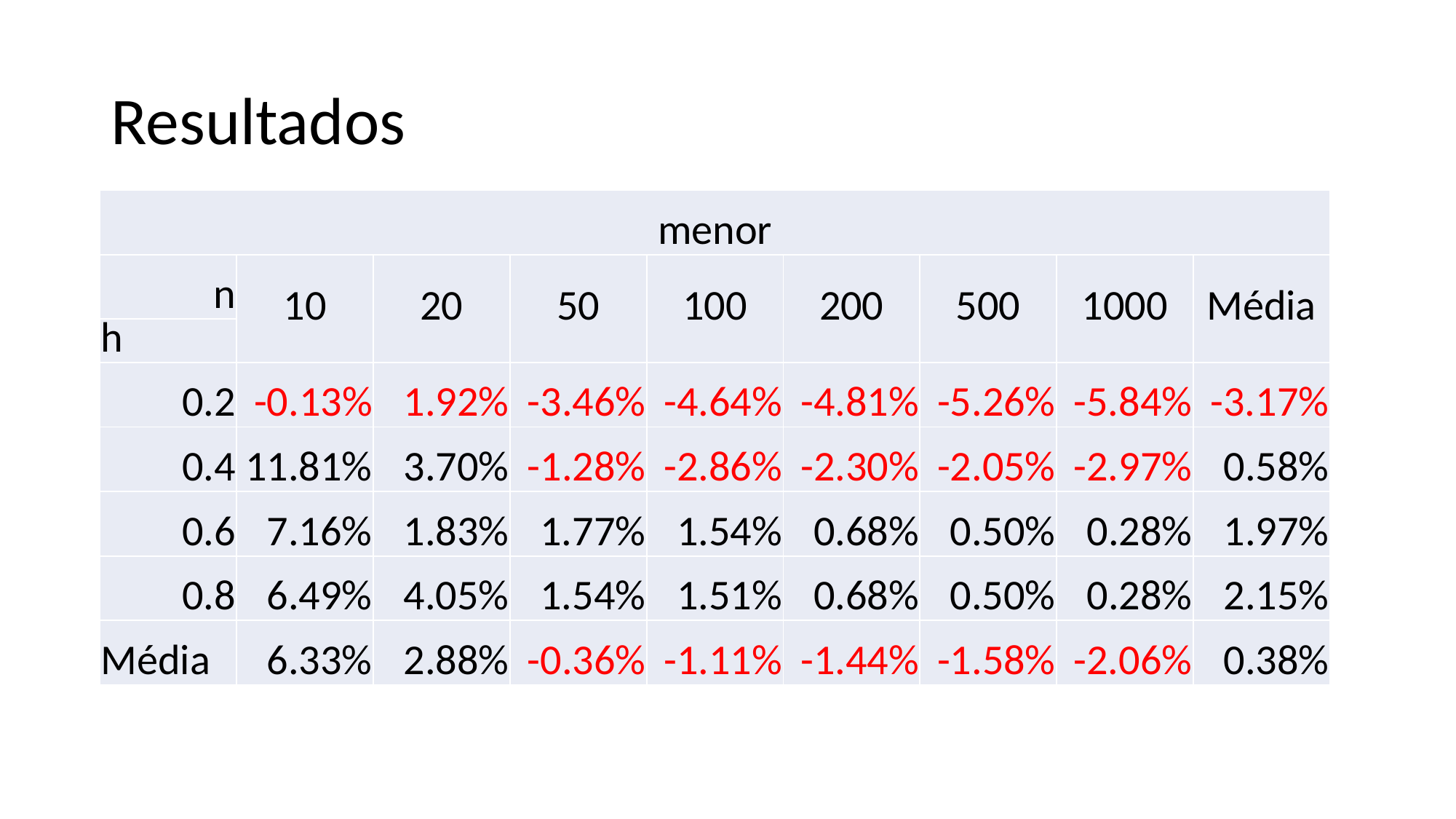

# Resultados
| menor |  |  |  |  |  |  |  |  |
| --- | --- | --- | --- | --- | --- | --- | --- | --- |
| n | 10 | 20 | 50 | 100 | 200 | 500 | 1000 | Média |
| h |  |  |  |  |  |  |  |  |
| 0.2 | -0.13% | 1.92% | -3.46% | -4.64% | -4.81% | -5.26% | -5.84% | -3.17% |
| 0.4 | 11.81% | 3.70% | -1.28% | -2.86% | -2.30% | -2.05% | -2.97% | 0.58% |
| 0.6 | 7.16% | 1.83% | 1.77% | 1.54% | 0.68% | 0.50% | 0.28% | 1.97% |
| 0.8 | 6.49% | 4.05% | 1.54% | 1.51% | 0.68% | 0.50% | 0.28% | 2.15% |
| Média | 6.33% | 2.88% | -0.36% | -1.11% | -1.44% | -1.58% | -2.06% | 0.38% |